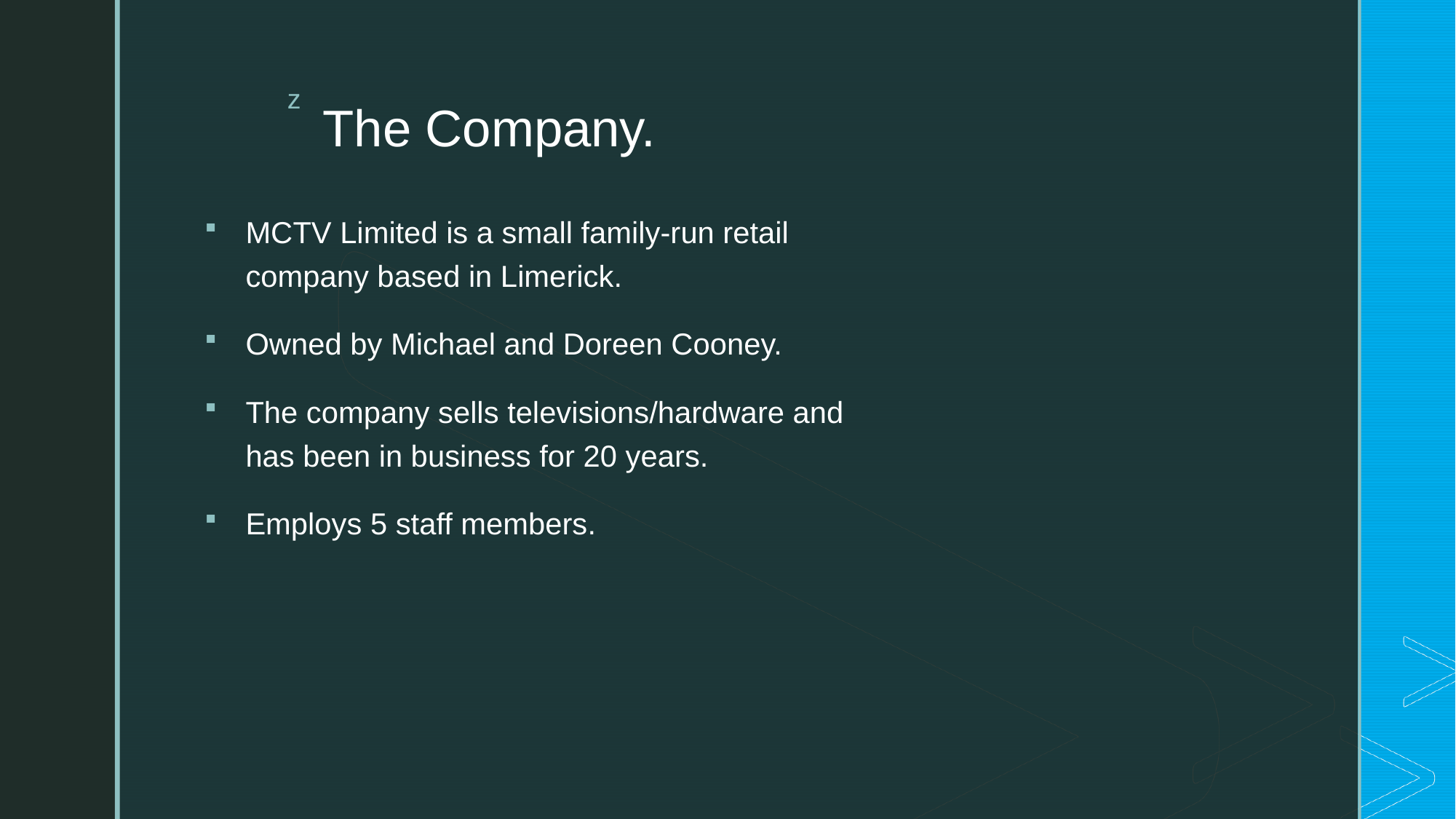

# The Company.
MCTV Limited is a small family-run retail company based in Limerick.
Owned by Michael and Doreen Cooney.
The company sells televisions/hardware and has been in business for 20 years.
Employs 5 staff members.